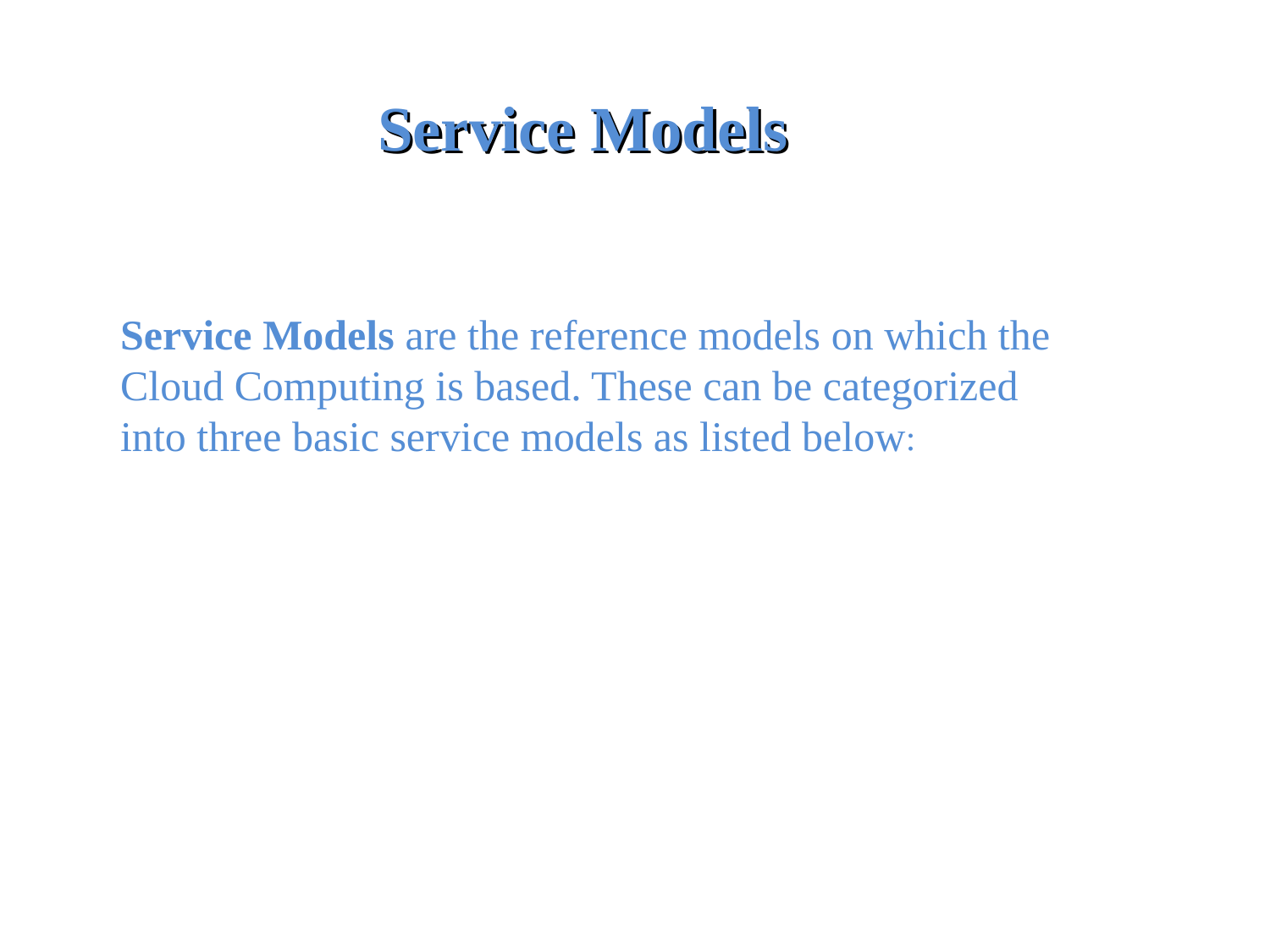

Service Models

Service Models

Service Models are the reference models on which the
Cloud Computing is based. These can be categorized
into three basic service models as listed below
: